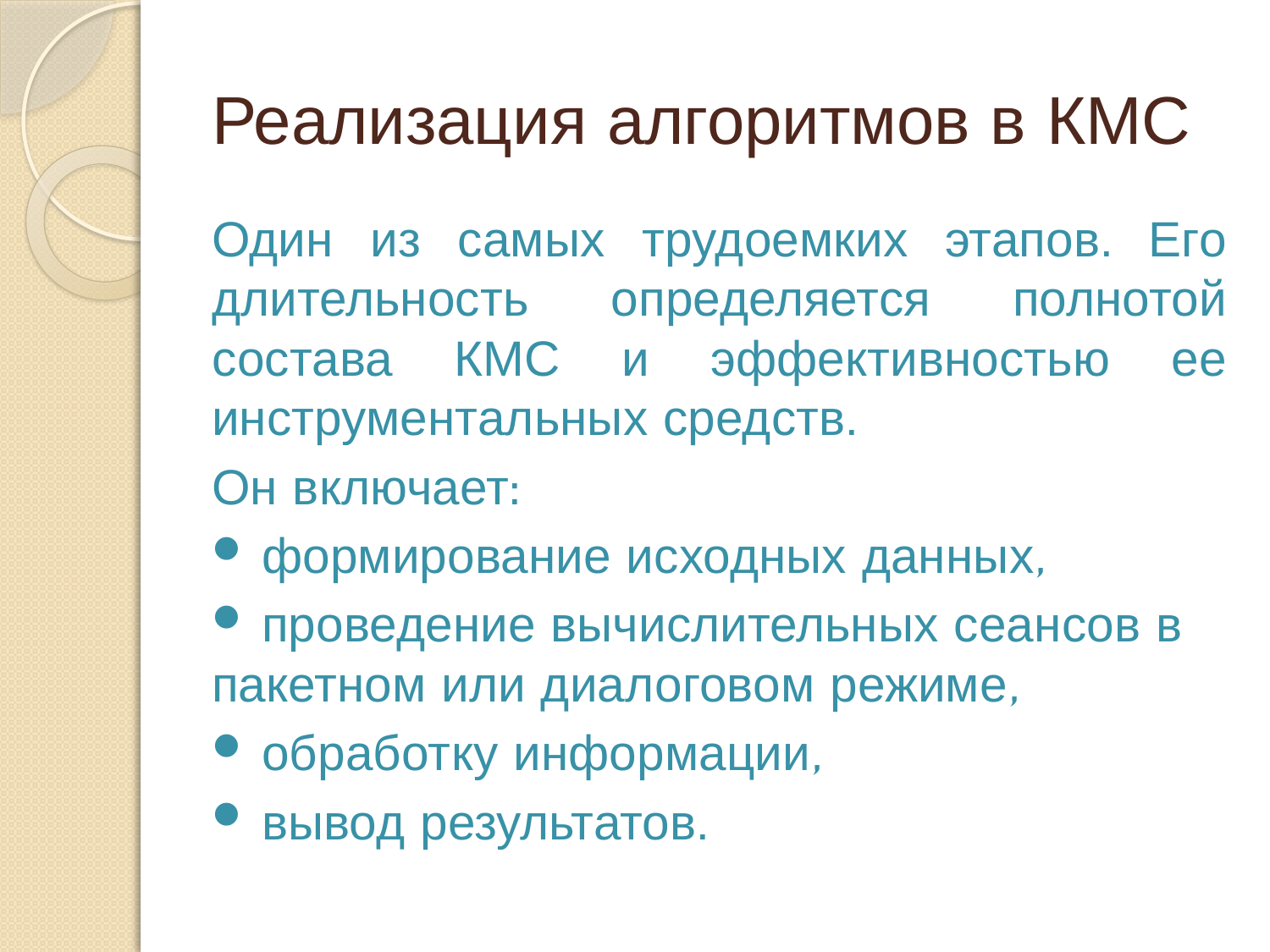

# Реализация алгоритмов в КМС
Один из самых трудоемких этапов. Его длительность определяется полнотой состава КМС и эффективностью ее инструментальных средств.
Он включает:
 формирование исходных данных,
 проведение вычислительных сеансов в пакетном или диалоговом режиме,
 обработку информации,
 вывод результатов.